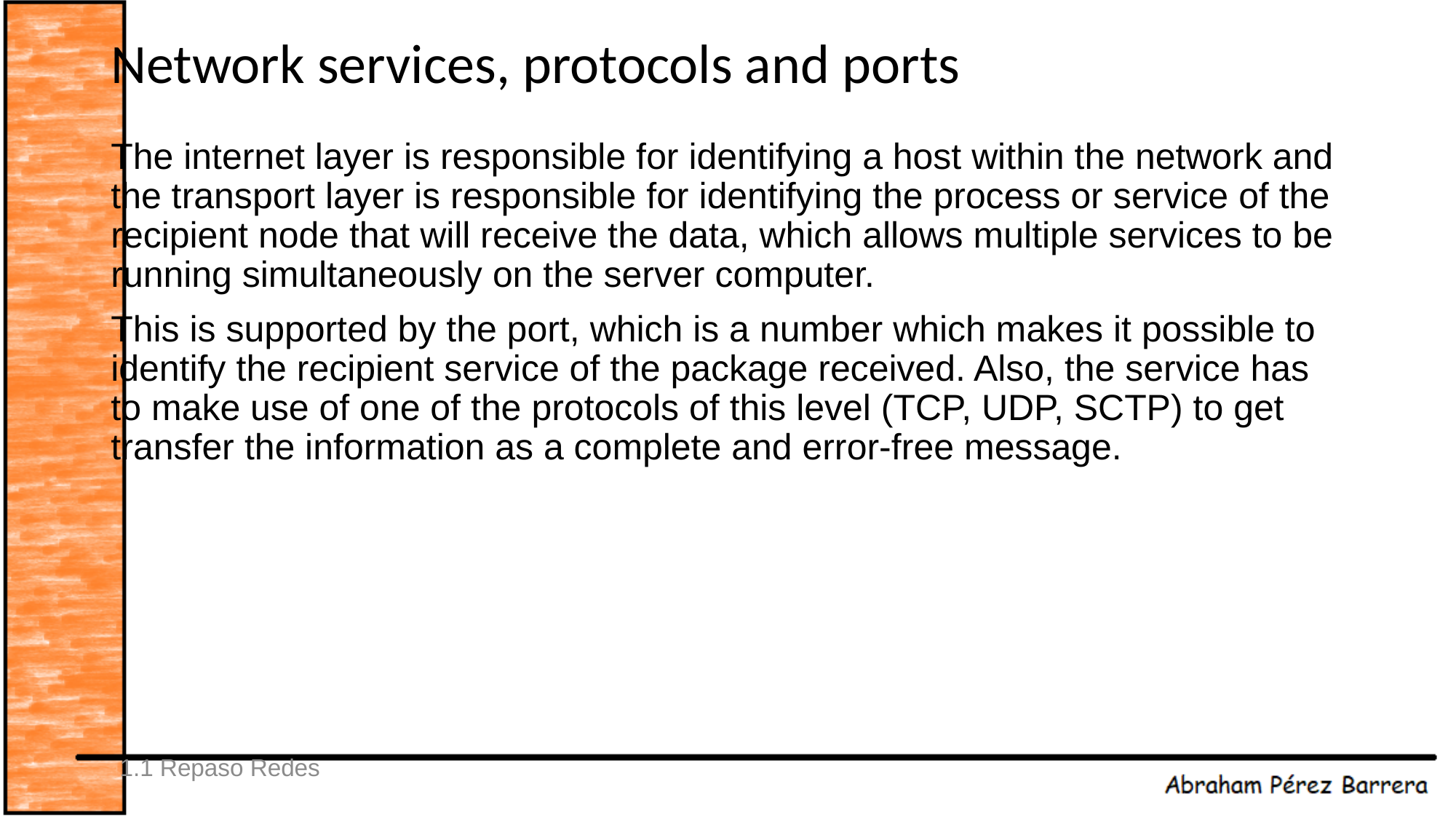

# Network services, protocols and ports
The internet layer is responsible for identifying a host within the network and the transport layer is responsible for identifying the process or service of the recipient node that will receive the data, which allows multiple services to be running simultaneously on the server computer.
This is supported by the port, which is a number which makes it possible to identify the recipient service of the package received. Also, the service has to make use of one of the protocols of this level (TCP, UDP, SCTP) to get transfer the information as a complete and error-free message.

1.1 Repaso Redes